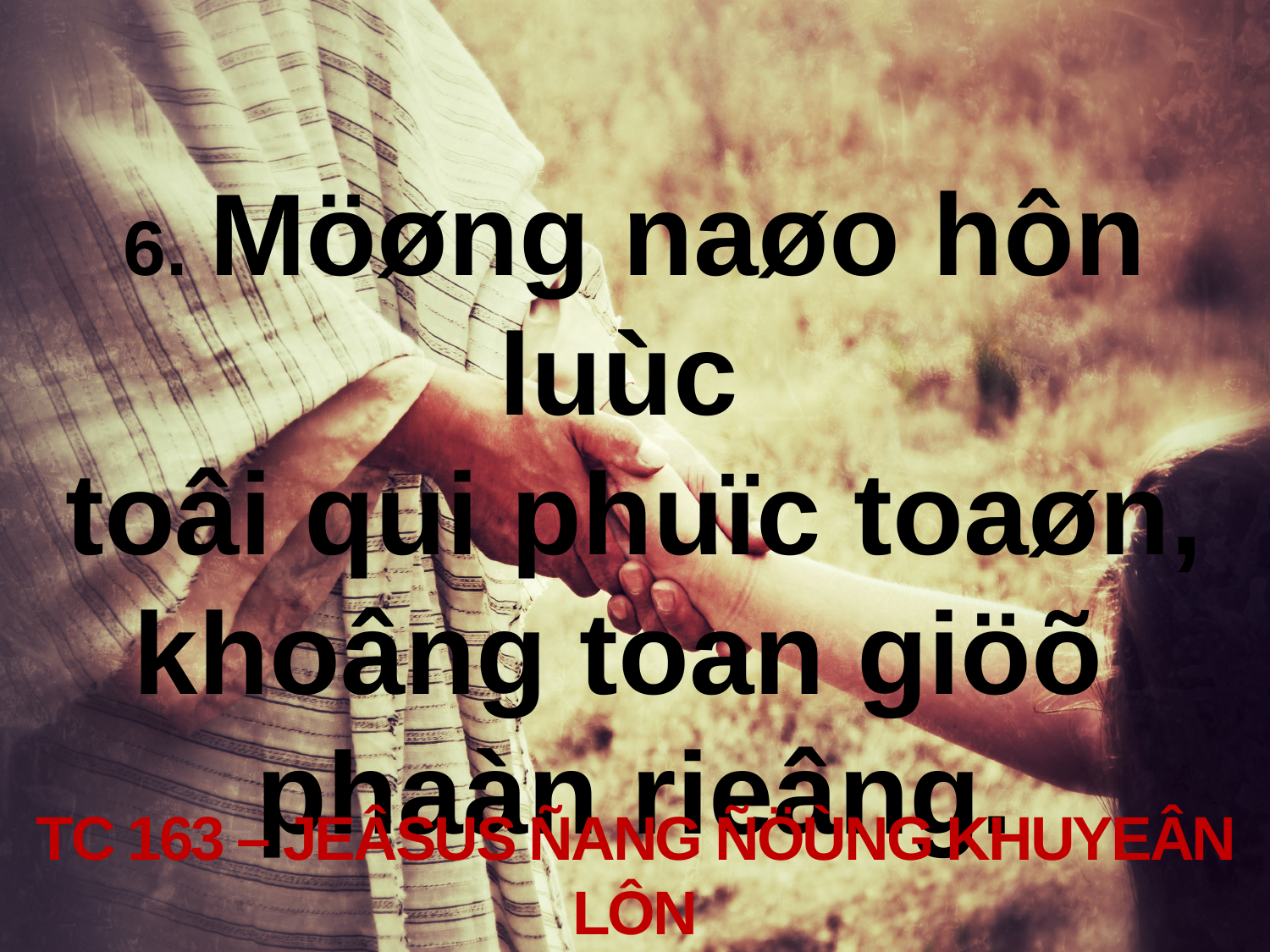

6. Möøng naøo hôn luùc
toâi qui phuïc toaøn,
khoâng toan giöõ
phaàn rieâng.
TC 163 – JEÂSUS ÑANG ÑÖÙNG KHUYEÂN LÔN